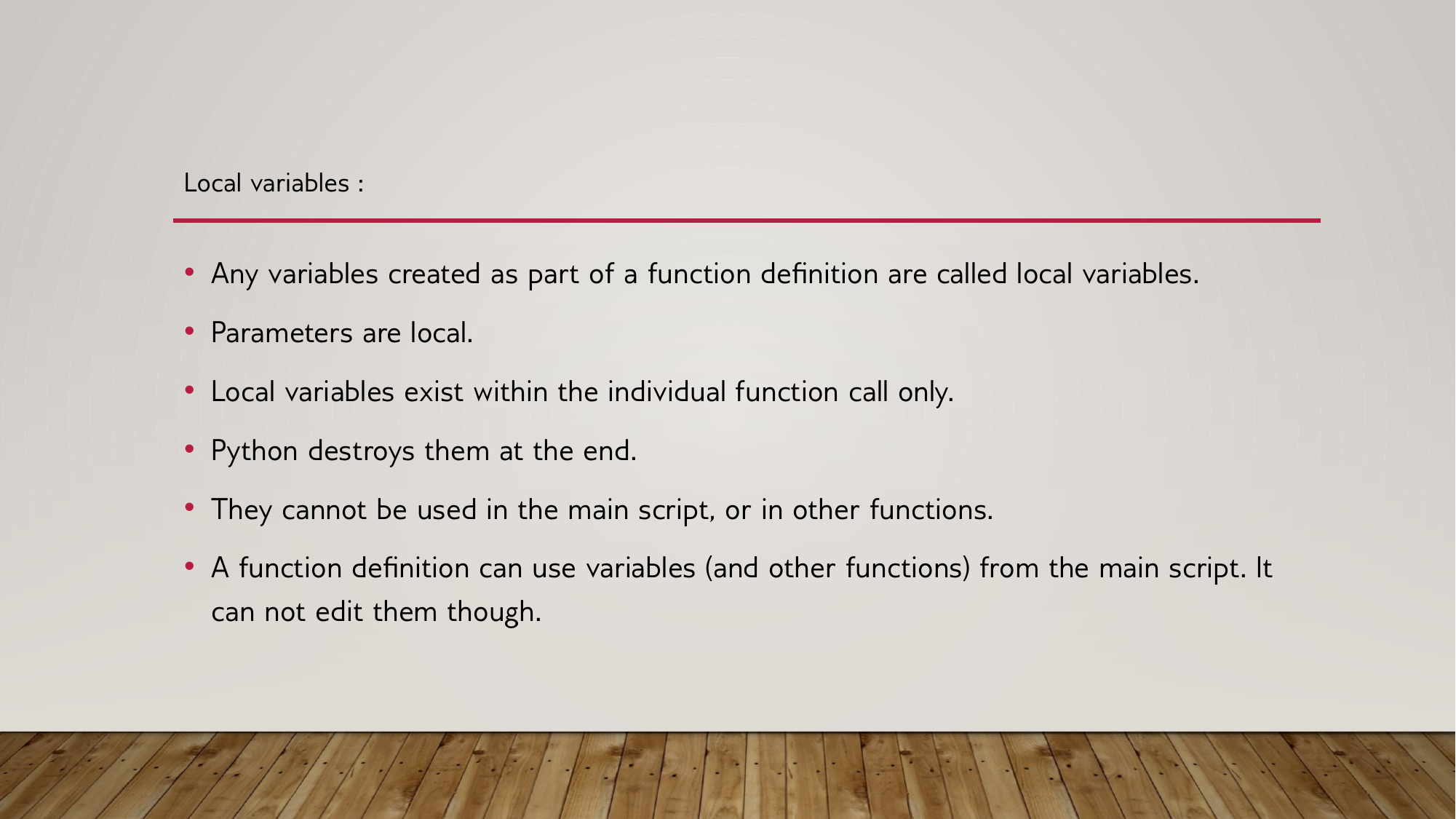

Local variables :
Any variables created as part of a function definition are called local variables.
Parameters are local.
Local variables exist within the individual function call only.
Python destroys them at the end.
They cannot be used in the main script, or in other functions.
A function definition can use variables (and other functions) from the main script. It can not edit them though.